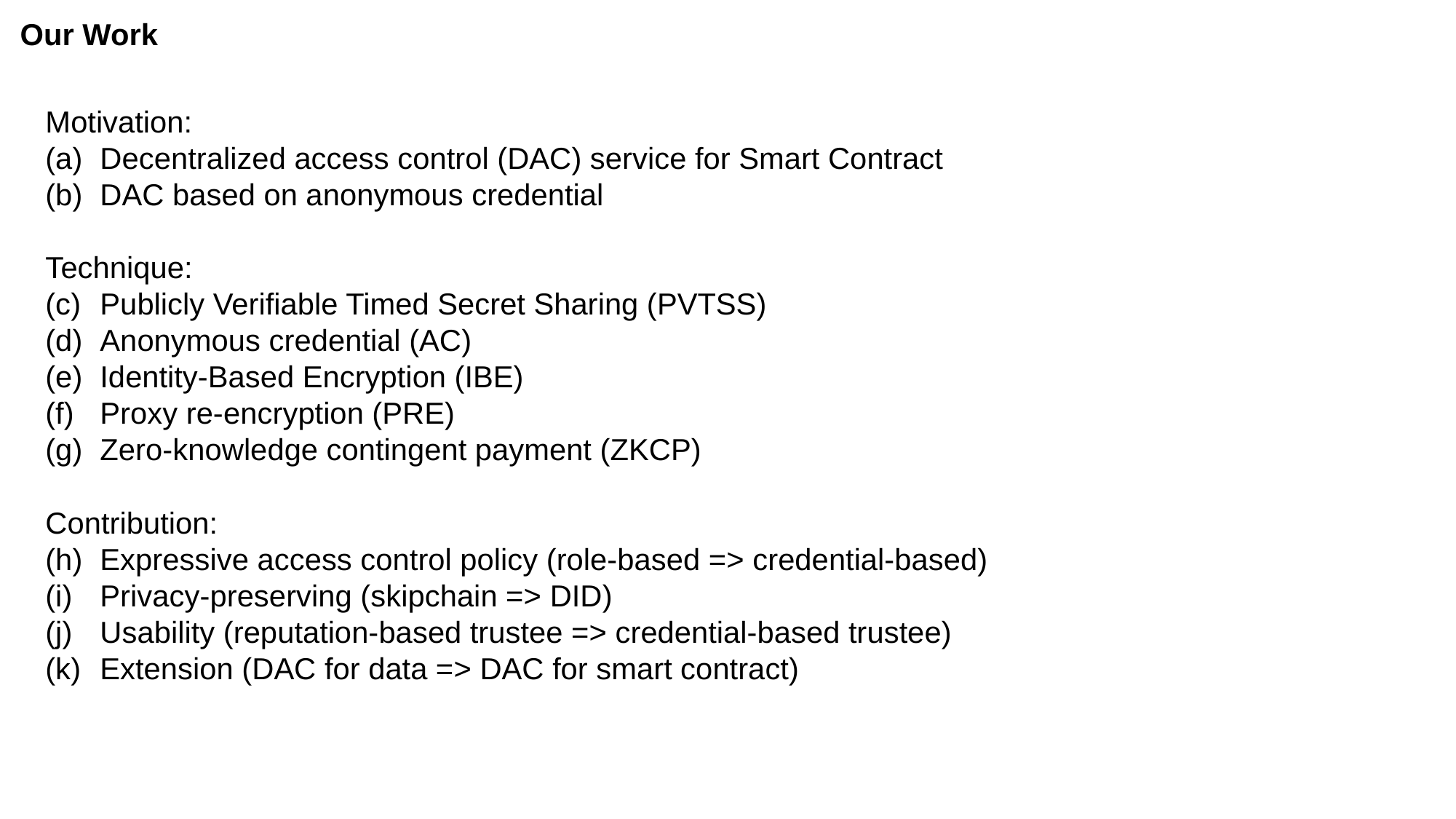

Our Work
Motivation:
Decentralized access control (DAC) service for Smart Contract
DAC based on anonymous credential

Technique:
Publicly Verifiable Timed Secret Sharing (PVTSS)
Anonymous credential (AC)
Identity-Based Encryption (IBE)
Proxy re-encryption (PRE)
Zero-knowledge contingent payment (ZKCP)

Contribution:
Expressive access control policy (role-based => credential-based)
Privacy-preserving (skipchain => DID)
Usability (reputation-based trustee => credential-based trustee)
Extension (DAC for data => DAC for smart contract)